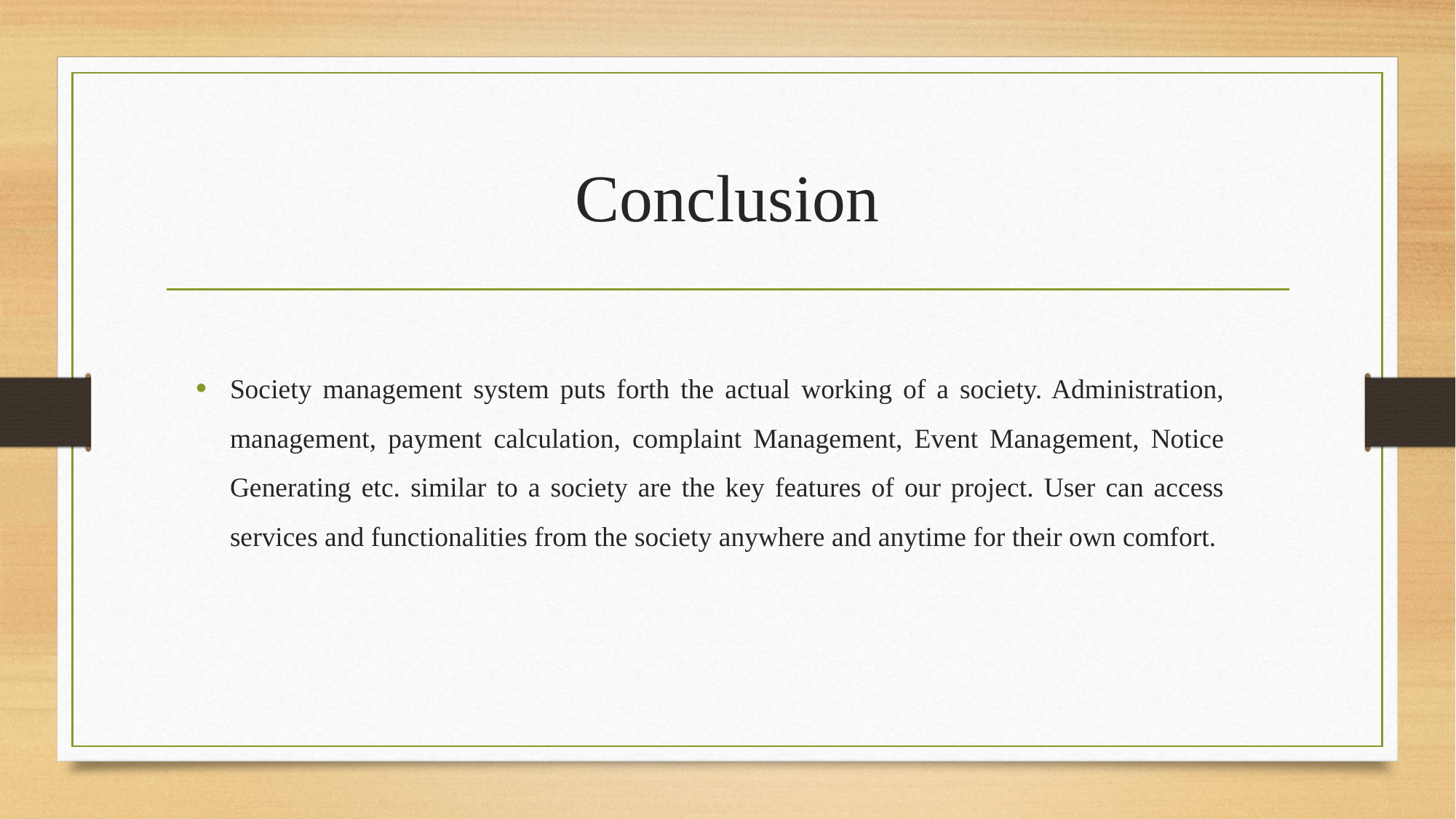

# Conclusion

Society management system puts forth the actual working of a society. Administration, management, payment calculation, complaint Management, Event Management, Notice Generating etc. similar to a society are the key features of our project. User can access services and functionalities from the society anywhere and anytime for their own comfort.